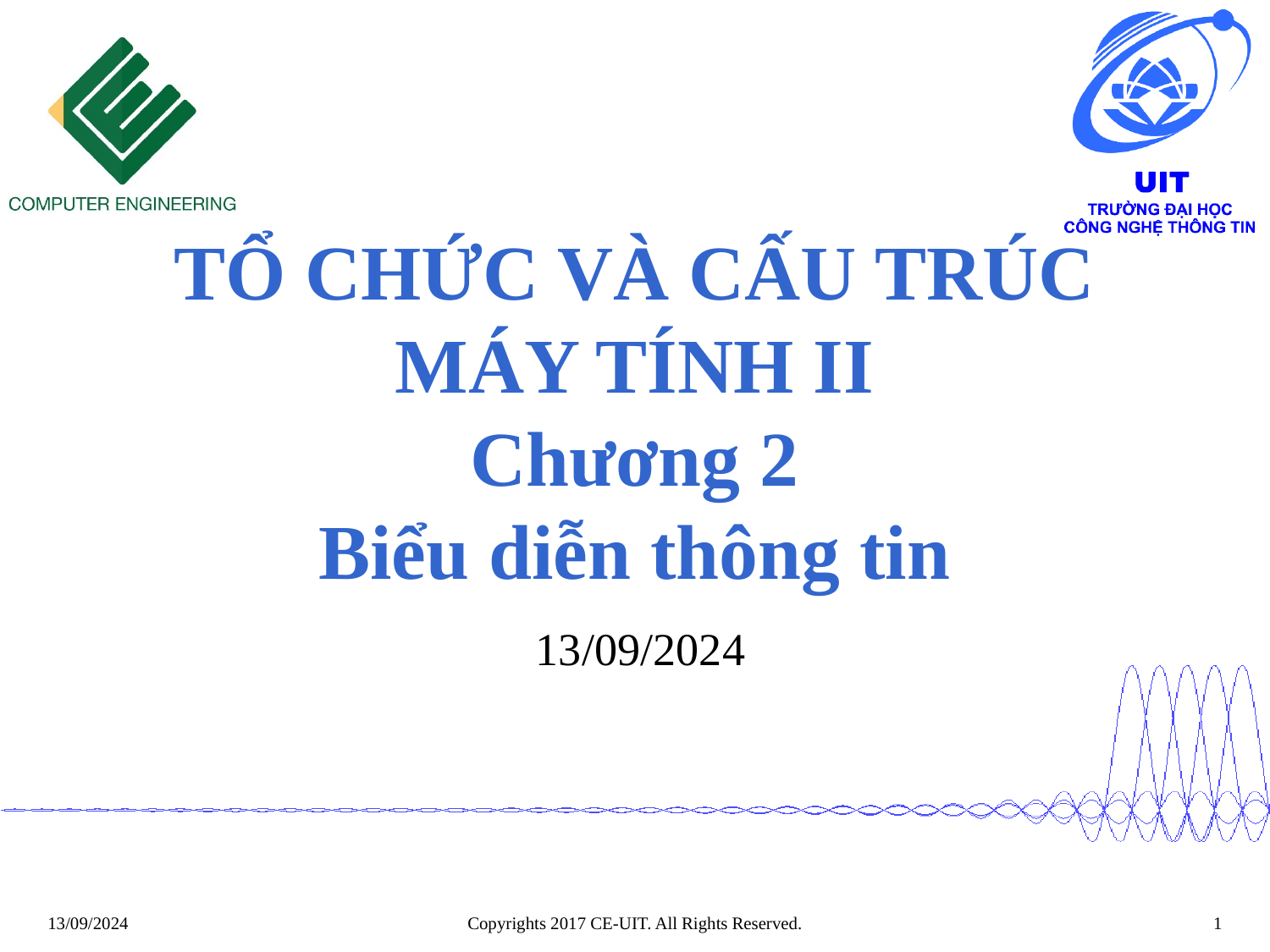

# TỔ CHỨC VÀ CẤU TRÚC MÁY TÍNH II Chương 2 Biểu diễn thông tin
 13/09/2024
Copyrights 2017 CE-UIT. All Rights Reserved.
1
13/09/2024